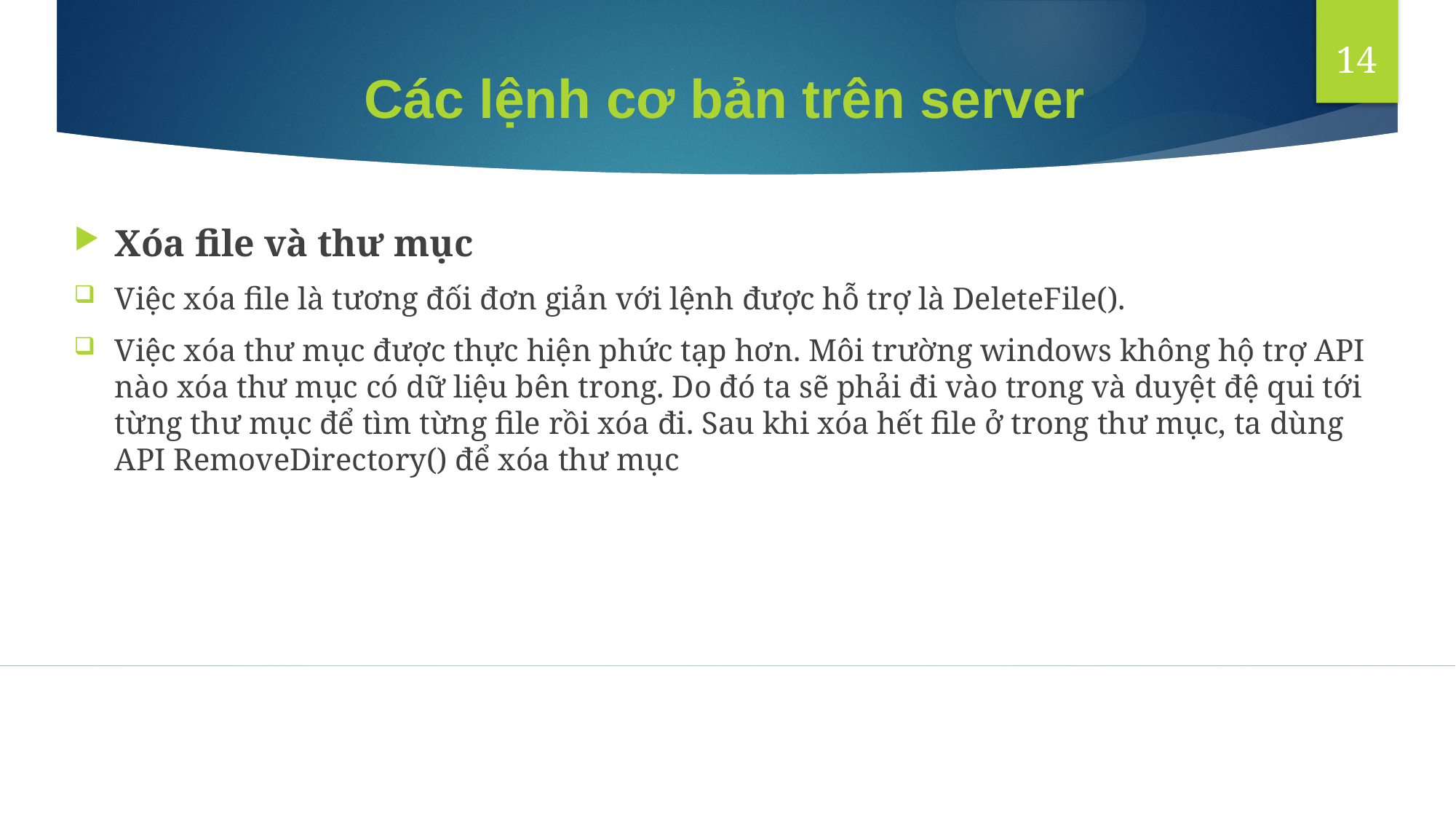

14
Các lệnh cơ bản trên server
Xóa file và thư mục
Việc xóa file là tương đối đơn giản với lệnh được hỗ trợ là DeleteFile().
Việc xóa thư mục được thực hiện phức tạp hơn. Môi trường windows không hộ trợ API nào xóa thư mục có dữ liệu bên trong. Do đó ta sẽ phải đi vào trong và duyệt đệ qui tới từng thư mục để tìm từng file rồi xóa đi. Sau khi xóa hết file ở trong thư mục, ta dùng API RemoveDirectory() để xóa thư mục